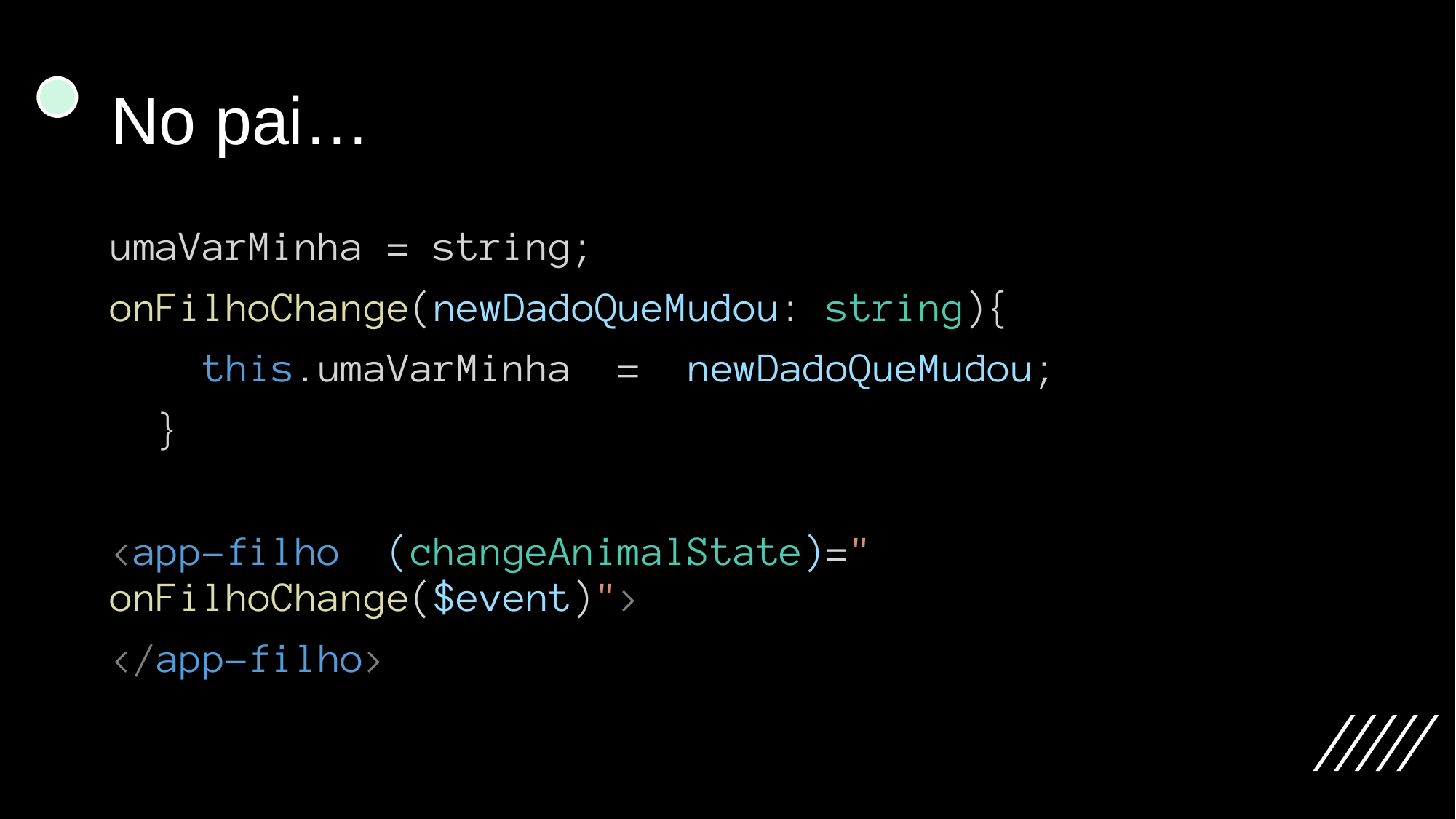

# No pai…
umaVarMinha = string;
onFilhoChange(newDadoQueMudou: string){
    this.umaVarMinha  =  newDadoQueMudou;
  }

<app-filho  (changeAnimalState)=" onFilhoChange($event)">
</app-filho>